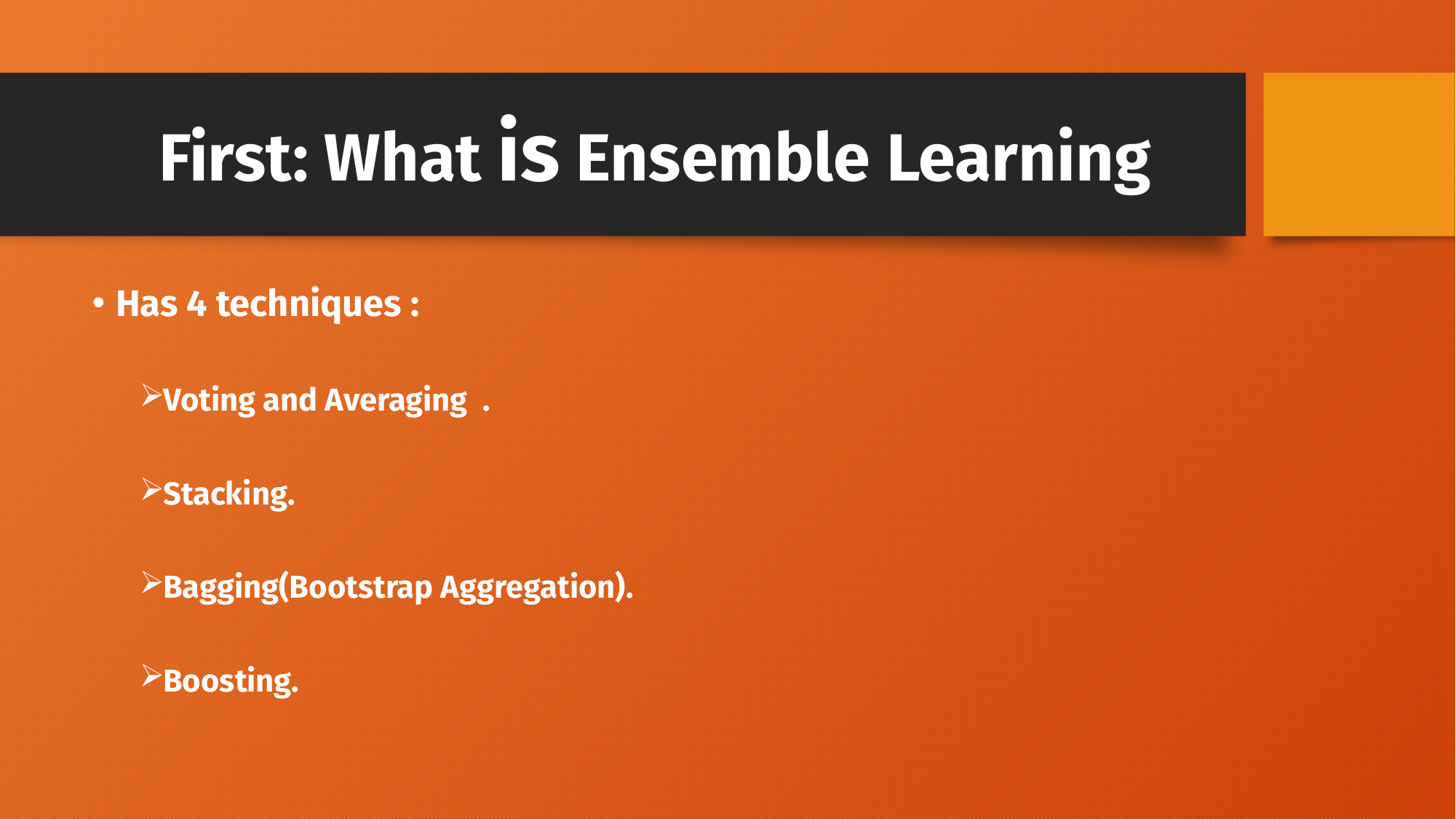

# First: What is Ensemble Learning
Has 4 techniques :

Voting and Averaging  .

Stacking.

Bagging(Bootstrap Aggregation).

Boosting.